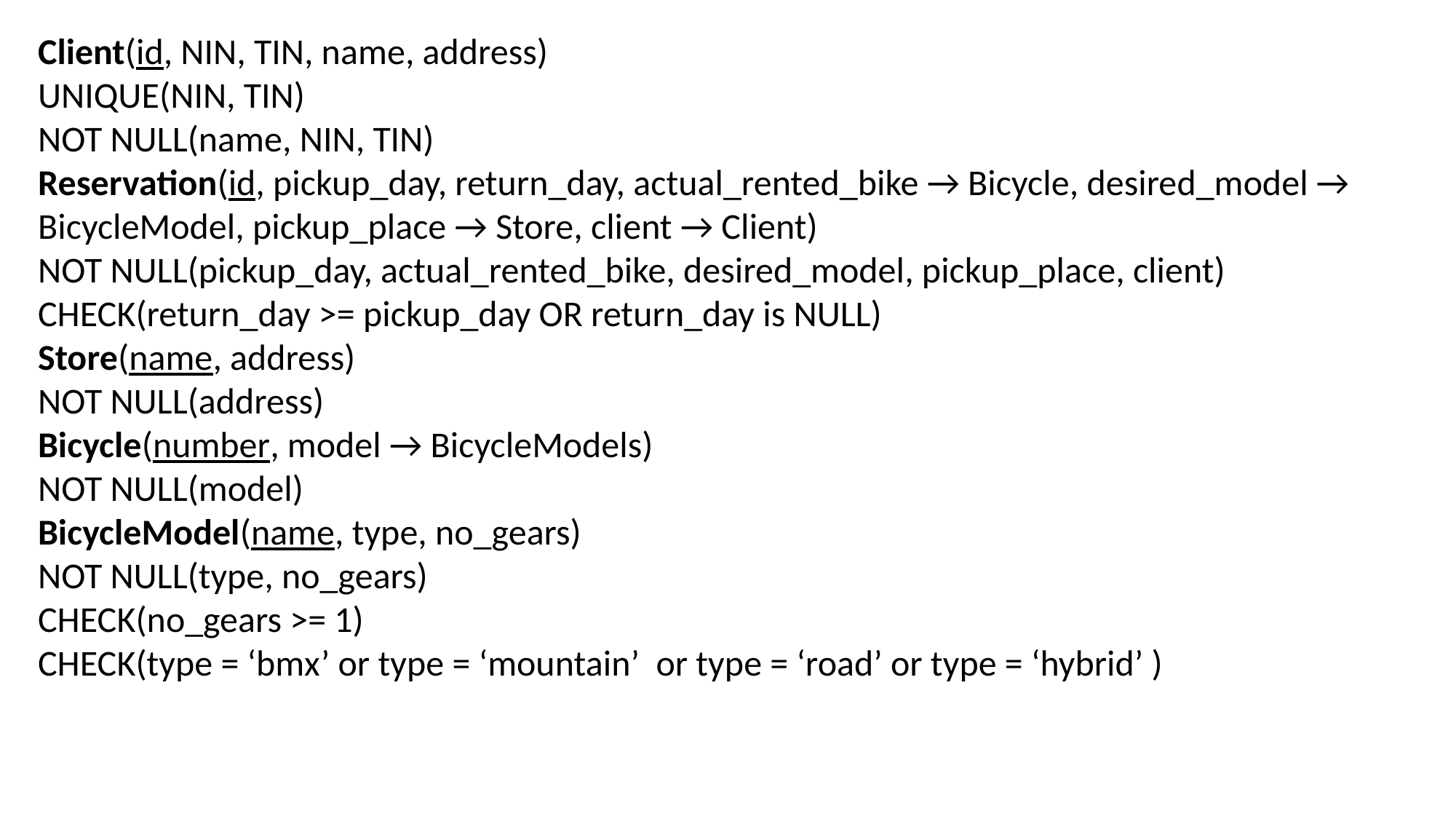

Client(id, NIN, TIN, name, address)
UNIQUE(NIN, TIN)
NOT NULL(name, NIN, TIN)
Reservation(id, pickup_day, return_day, actual_rented_bike → Bicycle, desired_model → BicycleModel, pickup_place → Store, client → Client)
NOT NULL(pickup_day, actual_rented_bike, desired_model, pickup_place, client)
CHECK(return_day >= pickup_day OR return_day is NULL)
Store(name, address)
NOT NULL(address)
Bicycle(number, model → BicycleModels)
NOT NULL(model)
BicycleModel(name, type, no_gears)
NOT NULL(type, no_gears)
CHECK(no_gears >= 1)
CHECK(type = ‘bmx’ or type = ‘mountain’  or type = ‘road’ or type = ‘hybrid’ )